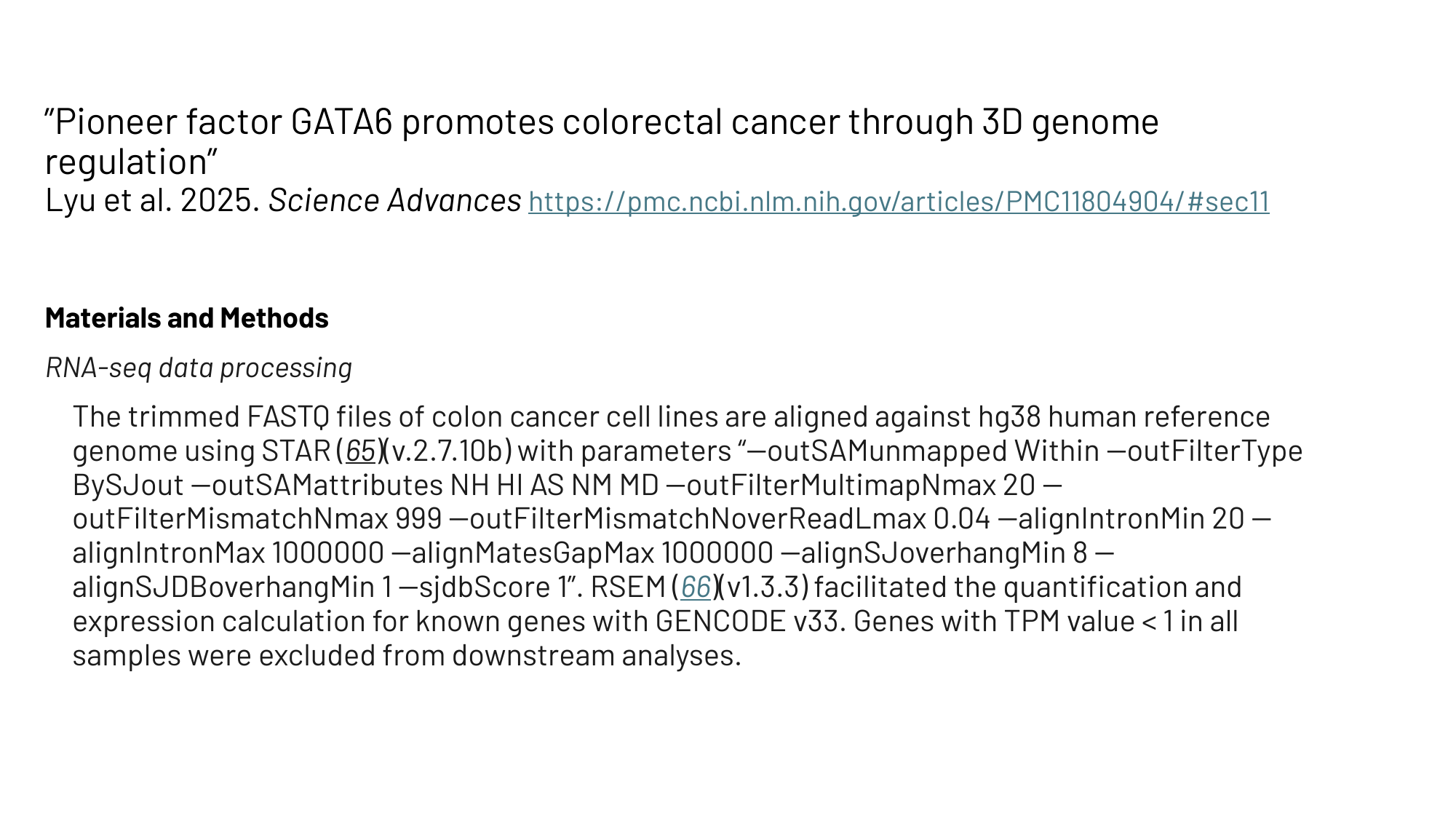

# ”Pioneer factor GATA6 promotes colorectal cancer through 3D genome regulation” Lyu et al. 2025. Science Advances https://pmc.ncbi.nlm.nih.gov/articles/PMC11804904/#sec11
Materials and Methods
RNA-seq data processing
	The trimmed FASTQ files of colon cancer cell lines are aligned against hg38 human reference genome using STAR (65)(v.2.7.10b) with parameters “--outSAMunmapped Within --outFilterType BySJout --outSAMattributes NH HI AS NM MD --outFilterMultimapNmax 20 --outFilterMismatchNmax 999 --outFilterMismatchNoverReadLmax 0.04 --alignIntronMin 20 --alignIntronMax 1000000 --alignMatesGapMax 1000000 --alignSJoverhangMin 8 --alignSJDBoverhangMin 1 --sjdbScore 1”. RSEM (66)(v1.3.3) facilitated the quantification and expression calculation for known genes with GENCODE v33. Genes with TPM value < 1 in all samples were excluded from downstream analyses.